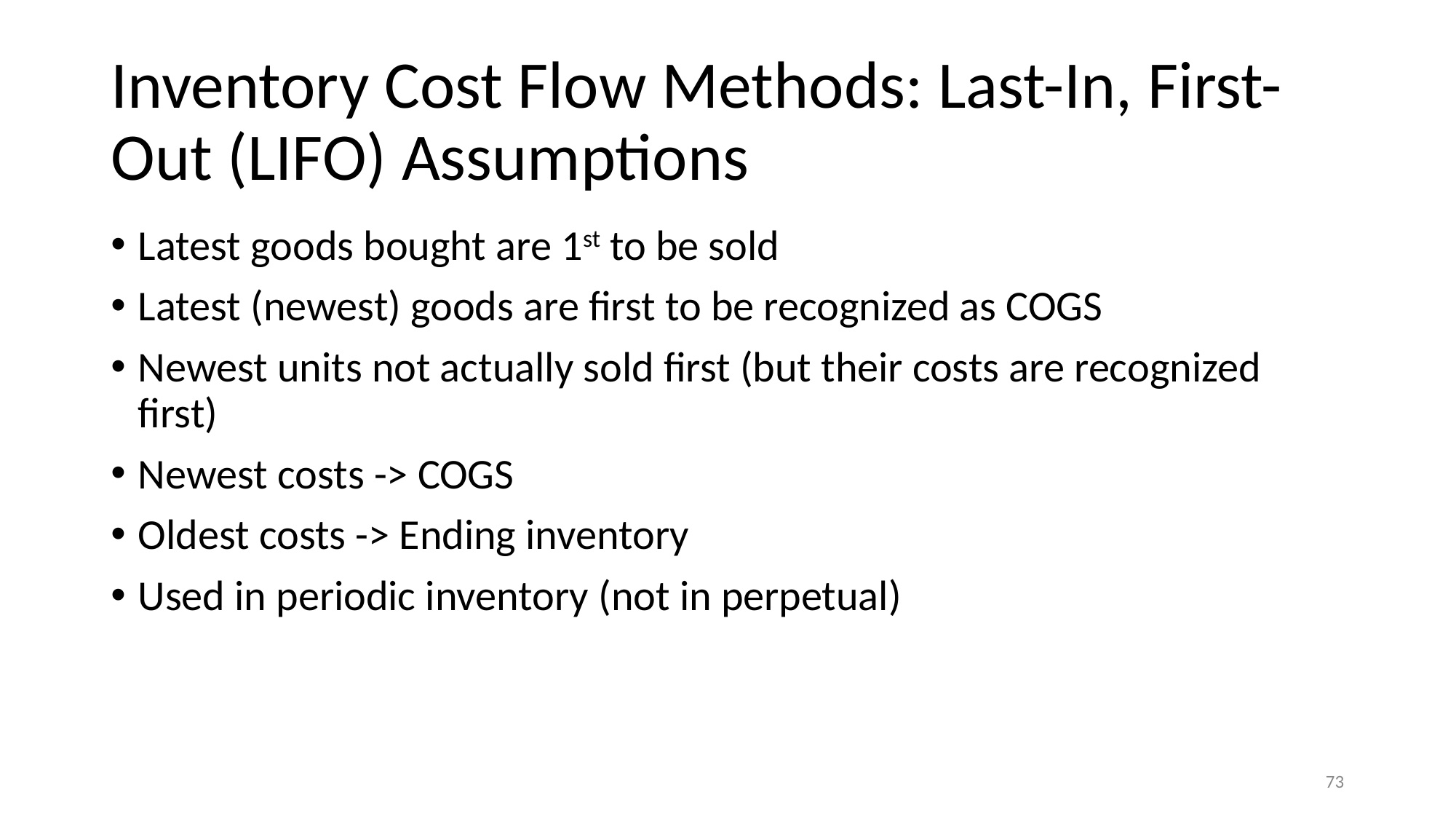

# Inventory Cost Flow Methods: Last-In, First-Out (LIFO) Assumptions
Latest goods bought are 1st to be sold
Latest (newest) goods are first to be recognized as COGS
Newest units not actually sold first (but their costs are recognized first)
Newest costs -> COGS
Oldest costs -> Ending inventory
Used in periodic inventory (not in perpetual)

73